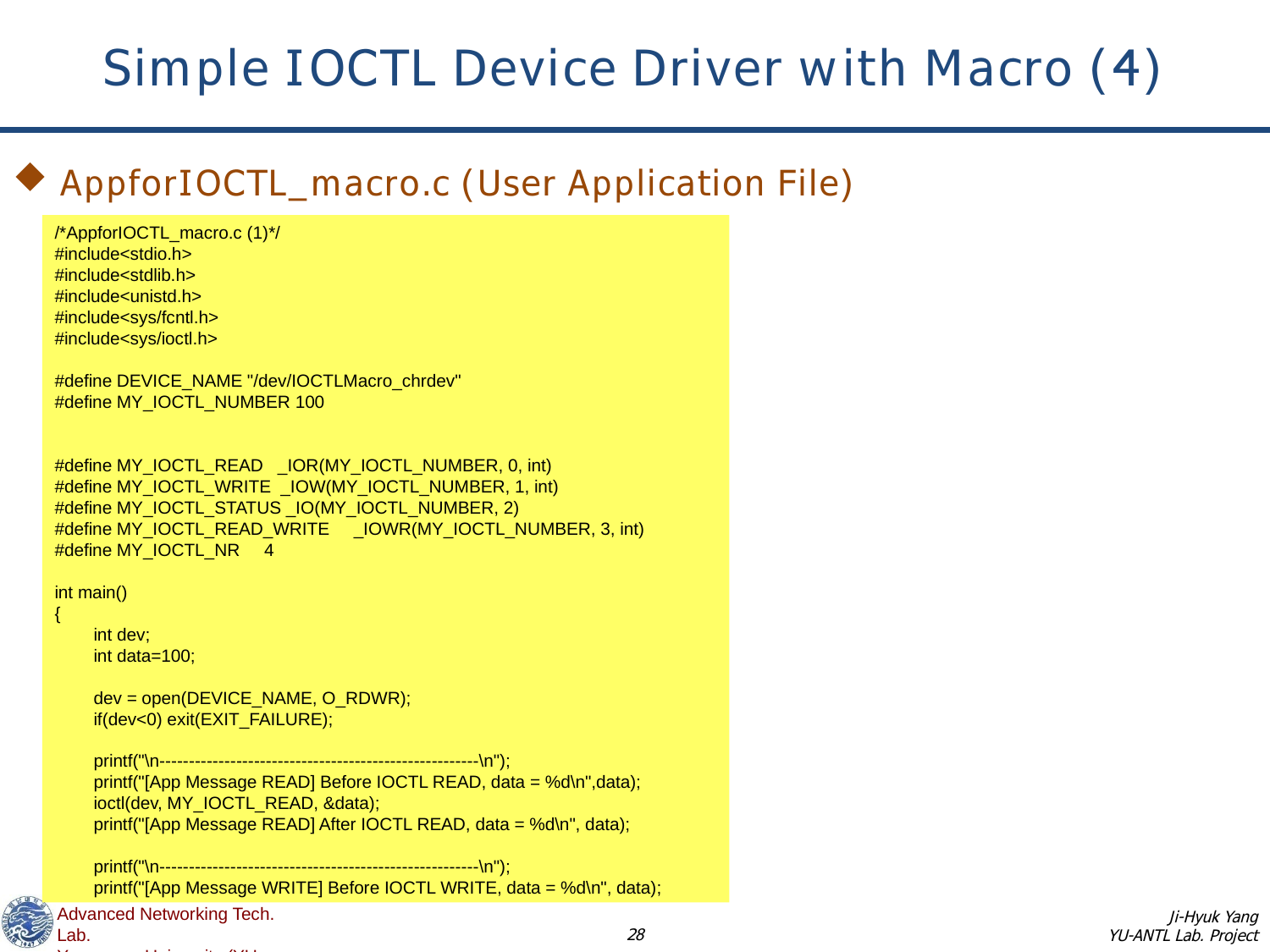

# Simple IOCTL Device Driver with Macro (4)
AppforIOCTL_macro.c (User Application File)

/*AppforIOCTL_macro.c (1)*/
#include<stdio.h>
#include<stdlib.h>
#include<unistd.h>
#include<sys/fcntl.h>
#include<sys/ioctl.h>

#define DEVICE_NAME "/dev/IOCTLMacro_chrdev"
#define MY_IOCTL_NUMBER 100

#define MY_IOCTL_READ   _IOR(MY_IOCTL_NUMBER, 0, int)
#define MY_IOCTL_WRITE  _IOW(MY_IOCTL_NUMBER, 1, int)
#define MY_IOCTL_STATUS _IO(MY_IOCTL_NUMBER, 2)
#define MY_IOCTL_READ_WRITE     _IOWR(MY_IOCTL_NUMBER, 3, int)
#define MY_IOCTL_NR     4

int main()
{
        int dev;
        int data=100;

        dev = open(DEVICE_NAME, O_RDWR);
        if(dev<0) exit(EXIT_FAILURE);

        printf("\n------------------------------------------------------\n");
        printf("[App Message READ] Before IOCTL READ, data = %d\n",data);
        ioctl(dev, MY_IOCTL_READ, &data);
        printf("[App Message READ] After IOCTL READ, data = %d\n", data);

        printf("\n------------------------------------------------------\n");
        printf("[App Message WRITE] Before IOCTL WRITE, data = %d\n", data);